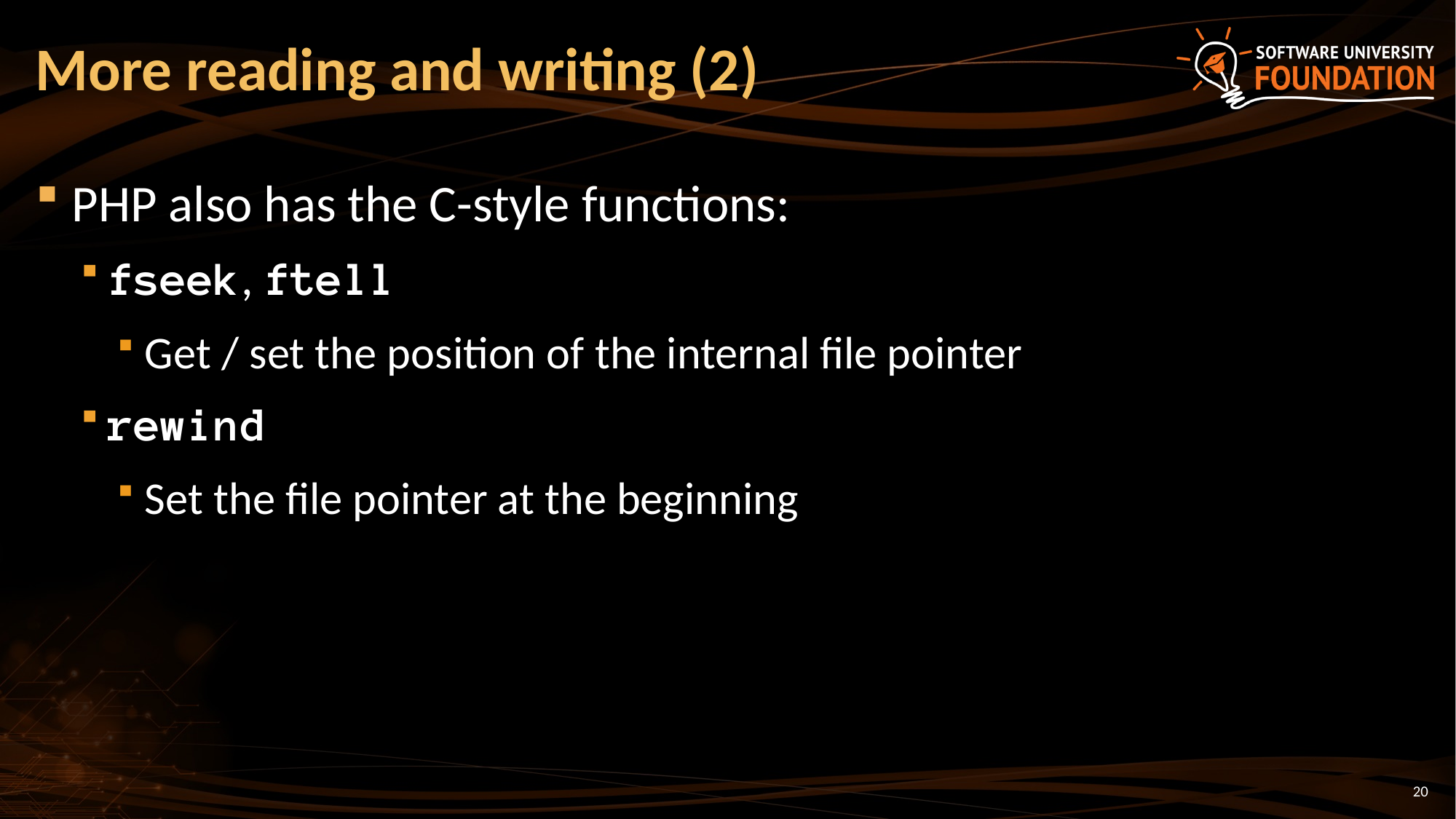

# More reading and writing (2)
PHP also has the C-style functions:
fseek, ftell
Get / set the position of the internal file pointer
rewind
Set the file pointer at the beginning
20